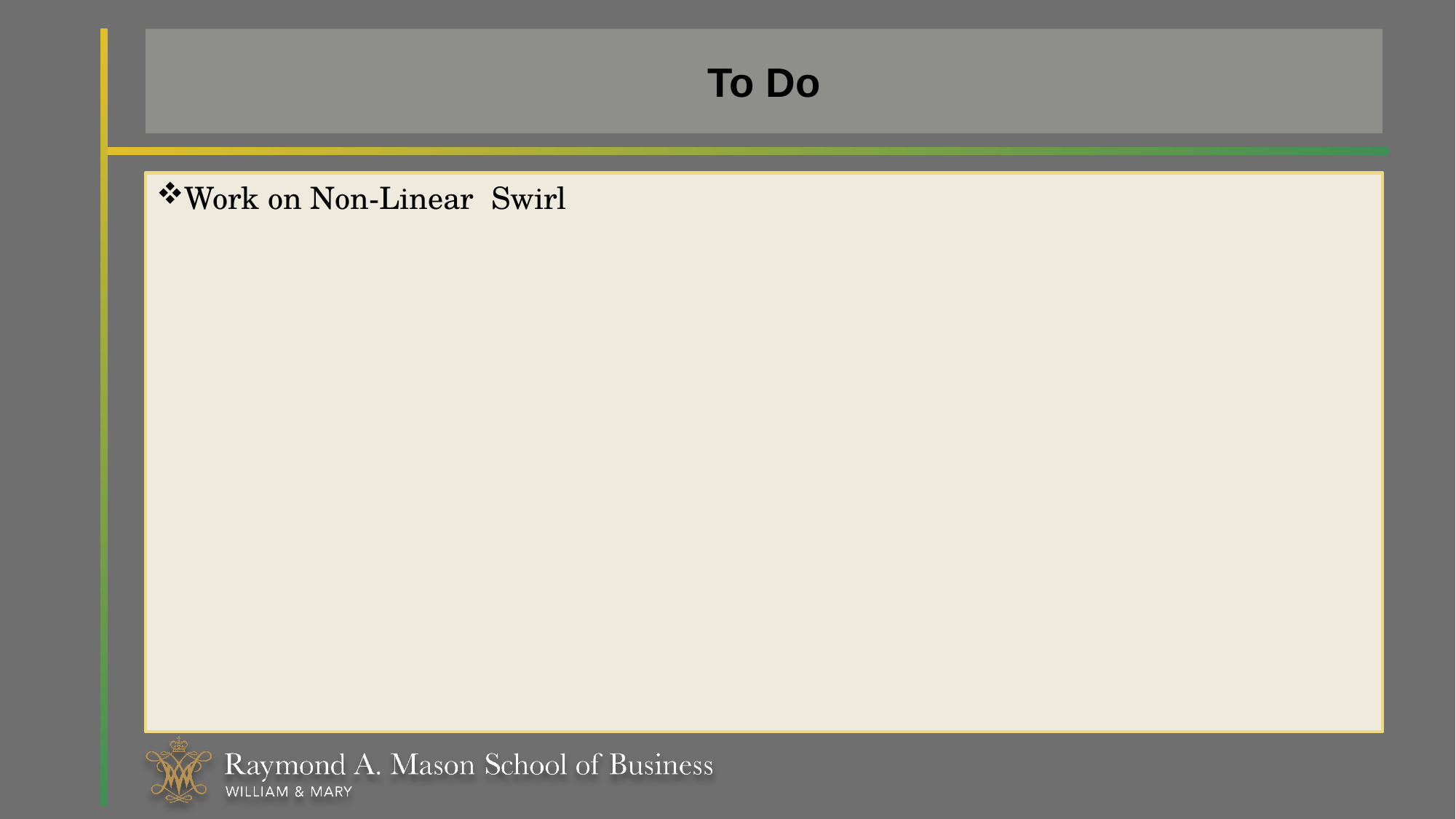

# To Do
Work on Non-Linear  Swirl